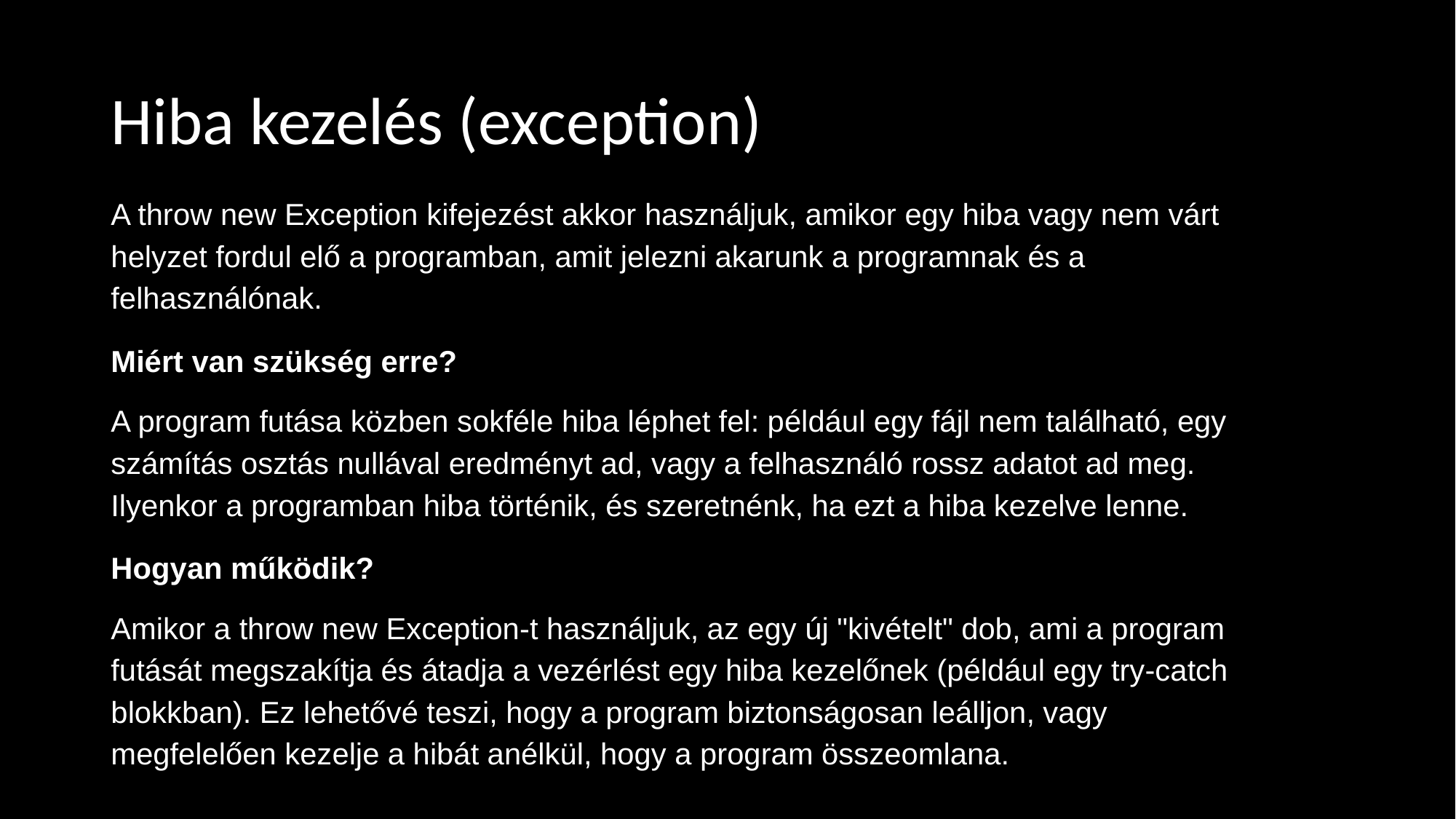

# Hiba kezelés (exception)
A throw new Exception kifejezést akkor használjuk, amikor egy hiba vagy nem várt helyzet fordul elő a programban, amit jelezni akarunk a programnak és a felhasználónak.
Miért van szükség erre?
A program futása közben sokféle hiba léphet fel: például egy fájl nem található, egy számítás osztás nullával eredményt ad, vagy a felhasználó rossz adatot ad meg. Ilyenkor a programban hiba történik, és szeretnénk, ha ezt a hiba kezelve lenne.
Hogyan működik?
Amikor a throw new Exception-t használjuk, az egy új "kivételt" dob, ami a program futását megszakítja és átadja a vezérlést egy hiba kezelőnek (például egy try-catch blokkban). Ez lehetővé teszi, hogy a program biztonságosan leálljon, vagy megfelelően kezelje a hibát anélkül, hogy a program összeomlana.